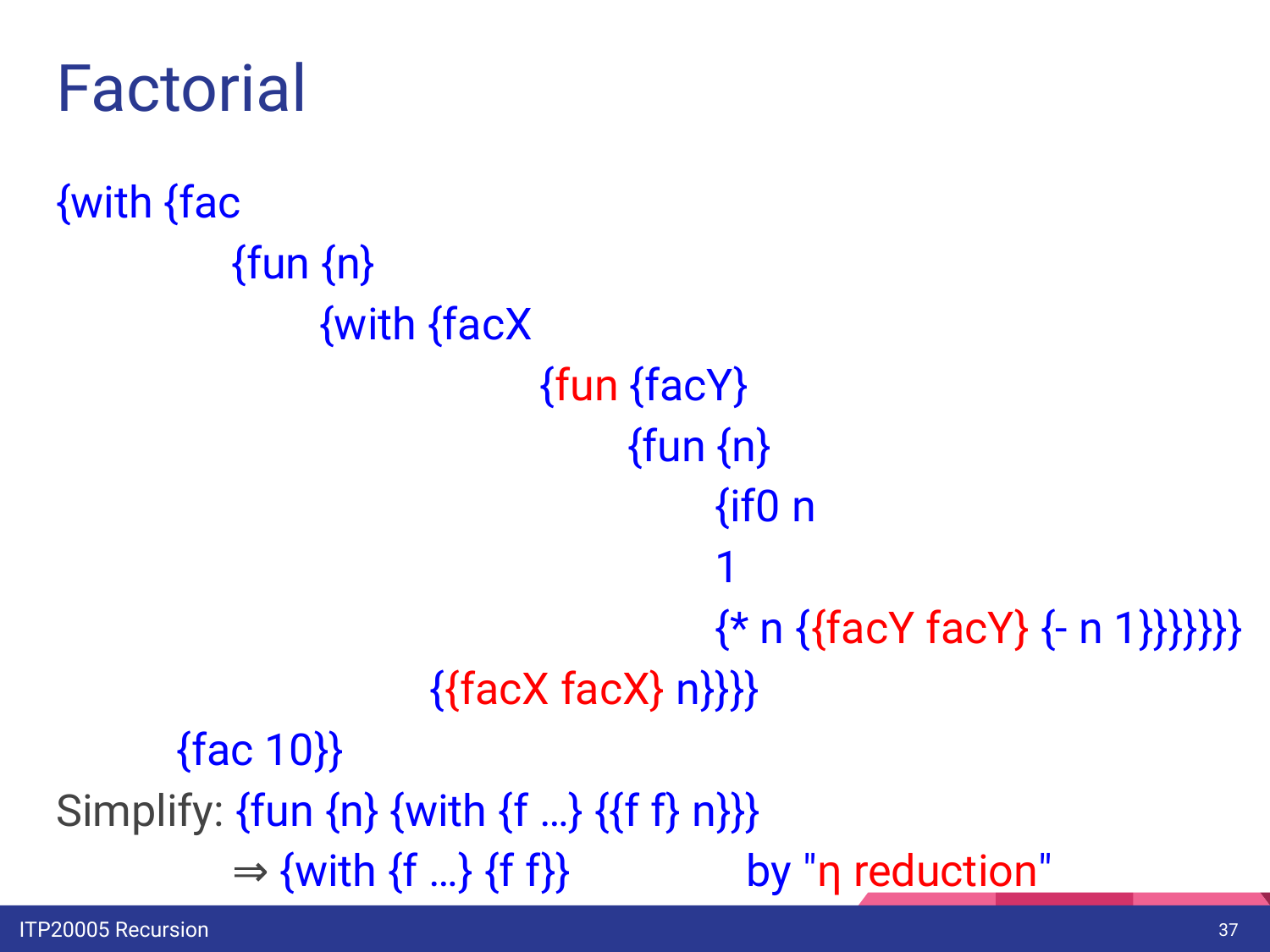

# Factorial
{with {fac
                {fun {n}
                        {with {facX
                                            {fun {facY}
                                                    {fun {n}
                                                            {if0 n
                                                            1
                                                            {* n {{facY facY} {- n 1}}}}}}}
                                  {{facX facX} n}}}}
           {fac 10}}
Simplify: {fun {n} {with {f …} {{f f} n}}}
                ⇒ {with {f …} {f f}}                by "η reduction"
37